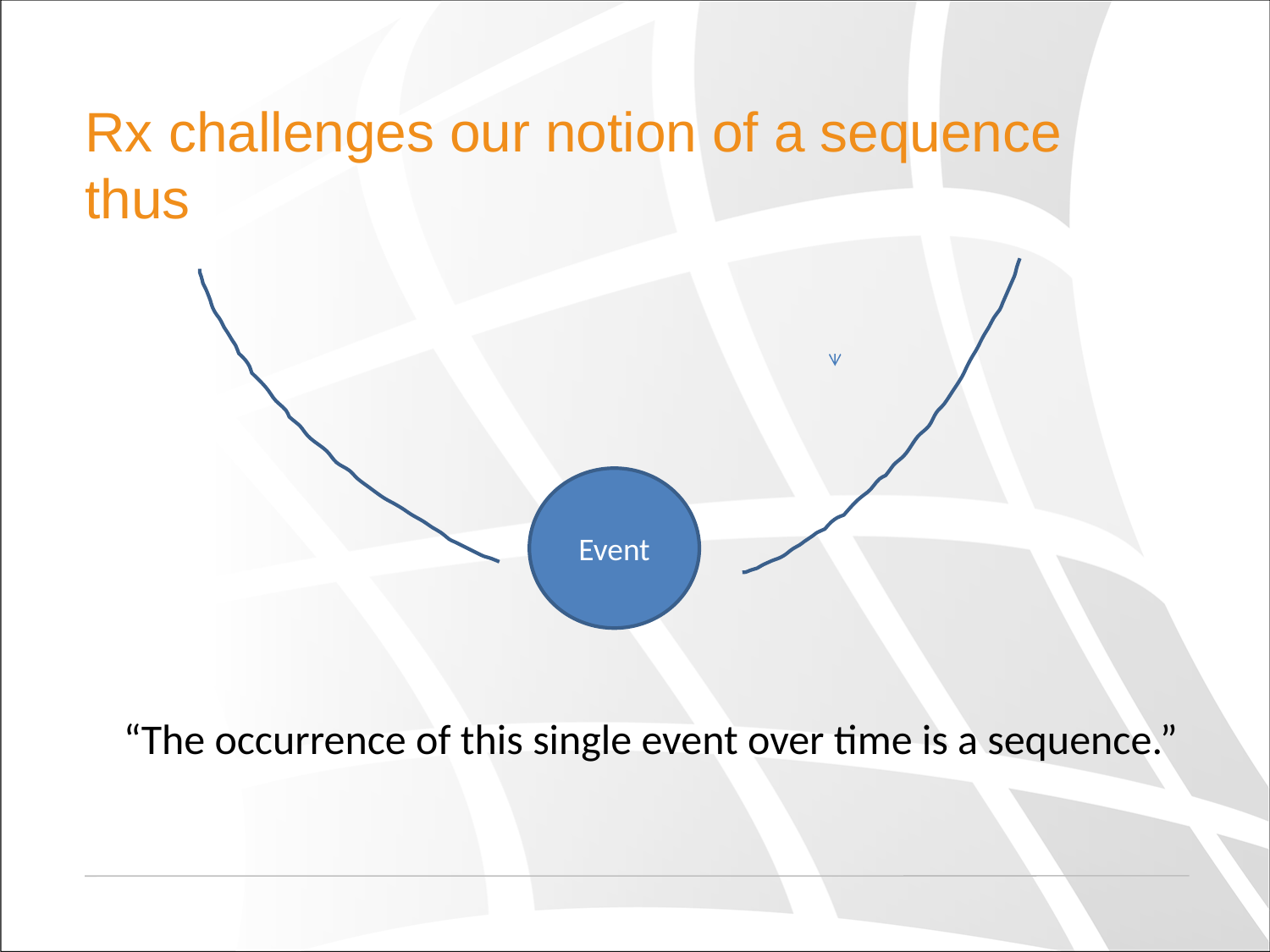

# Rx challenges our notion of a sequence thus

Event
“The occurrence of this single event over time is a sequence.”